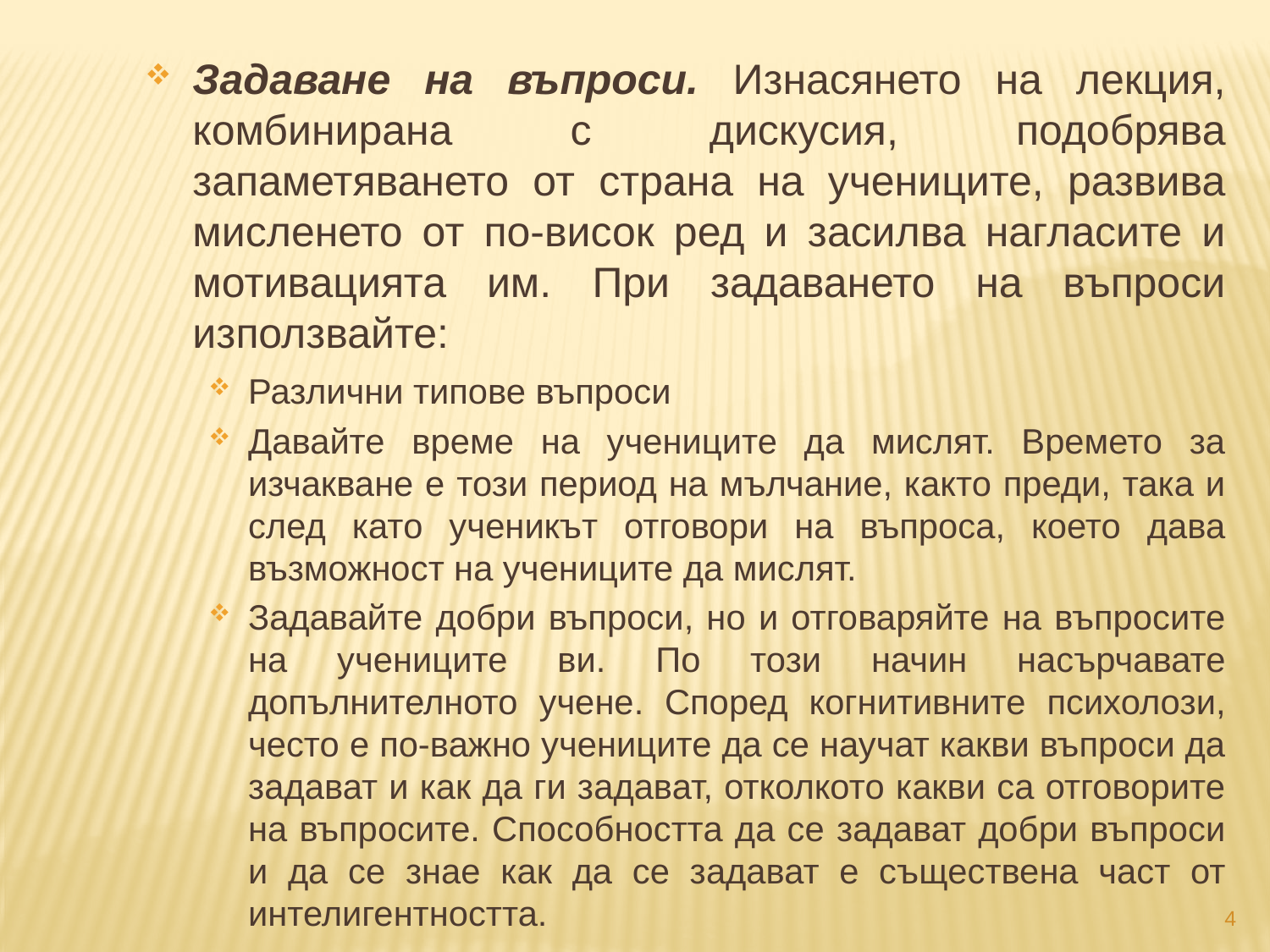

Задаване на въпроси. Изнасянето на лекция, комбинирана с дискусия, подобрява запаметяването от страна на учениците, развива мисленето от по-висок ред и засилва нагласите и мотивацията им. При задаването на въпроси използвайте:

Различни типове въпроси
Давайте време на учениците да мислят. Времето за изчакване е този период на мълчание, както преди, така и след като ученикът отговори на въпроса, което дава възможност на учениците да мислят.
Задавайте добри въпроси, но и отговаряйте на въпросите на учениците ви. По този начин насърчавате допълнителното учене. Според когнитивните психолози, често е по-важно учениците да се научат какви въпроси да задават и как да ги задават, отколкото какви са отговорите на въпросите. Способността да се задават добри въпроси и да се знае как да се задават е съществена част от интелигентността.

4